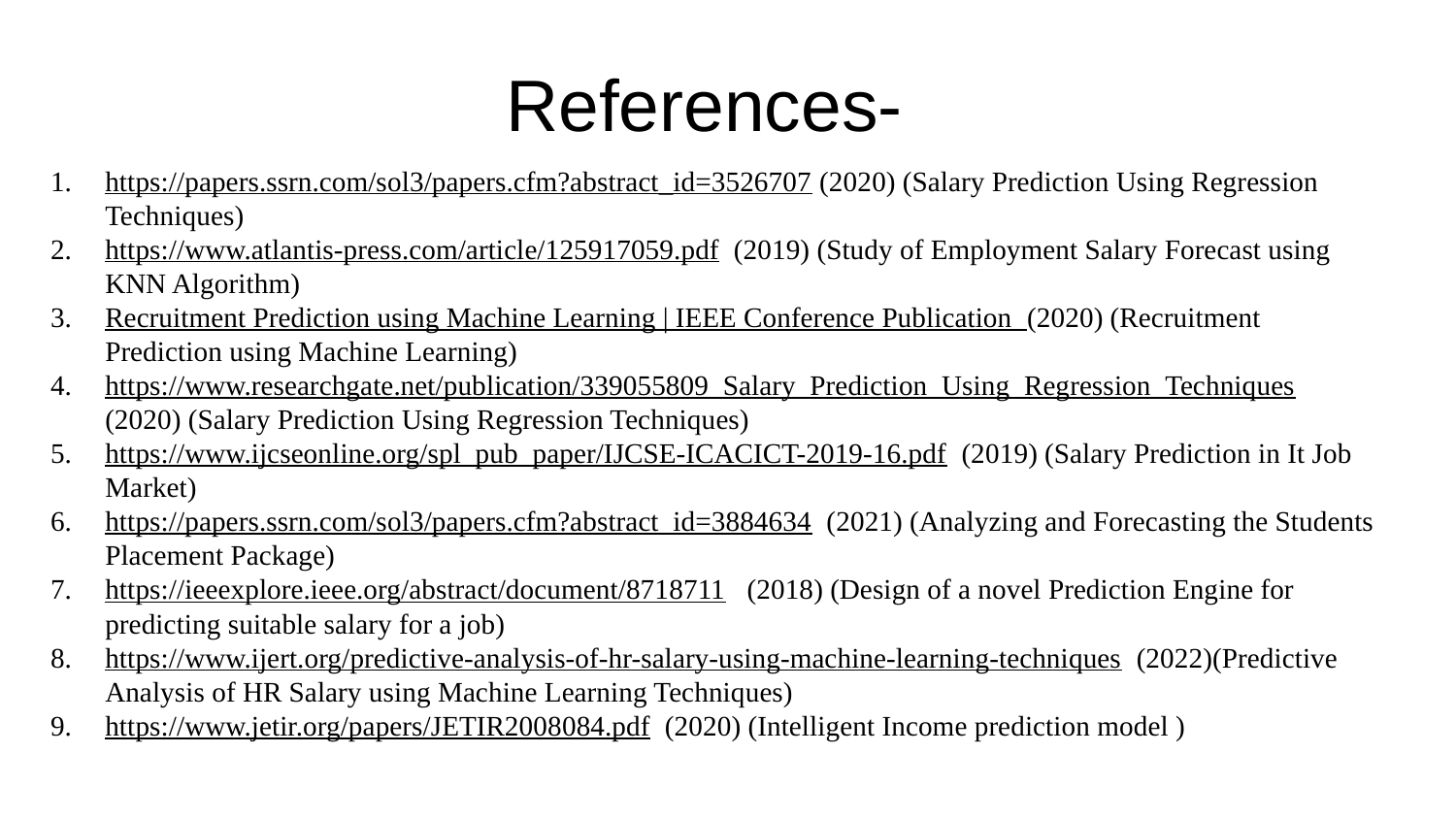

# References-
https://papers.ssrn.com/sol3/papers.cfm?abstract_id=3526707 (2020) (Salary Prediction Using Regression Techniques)
https://www.atlantis-press.com/article/125917059.pdf  (2019) (Study of Employment Salary Forecast using KNN Algorithm)
Recruitment Prediction using Machine Learning | IEEE Conference Publication  (2020) (Recruitment Prediction using Machine Learning)
https://www.researchgate.net/publication/339055809_Salary_Prediction_Using_Regression_Techniques  (2020) (Salary Prediction Using Regression Techniques)
https://www.ijcseonline.org/spl_pub_paper/IJCSE-ICACICT-2019-16.pdf  (2019) (Salary Prediction in It Job Market)
https://papers.ssrn.com/sol3/papers.cfm?abstract_id=3884634  (2021) (Analyzing and Forecasting the Students Placement Package)
https://ieeexplore.ieee.org/abstract/document/8718711   (2018) (Design of a novel Prediction Engine for predicting suitable salary for a job)
https://www.ijert.org/predictive-analysis-of-hr-salary-using-machine-learning-techniques  (2022)(Predictive Analysis of HR Salary using Machine Learning Techniques)
https://www.jetir.org/papers/JETIR2008084.pdf  (2020) (Intelligent Income prediction model )